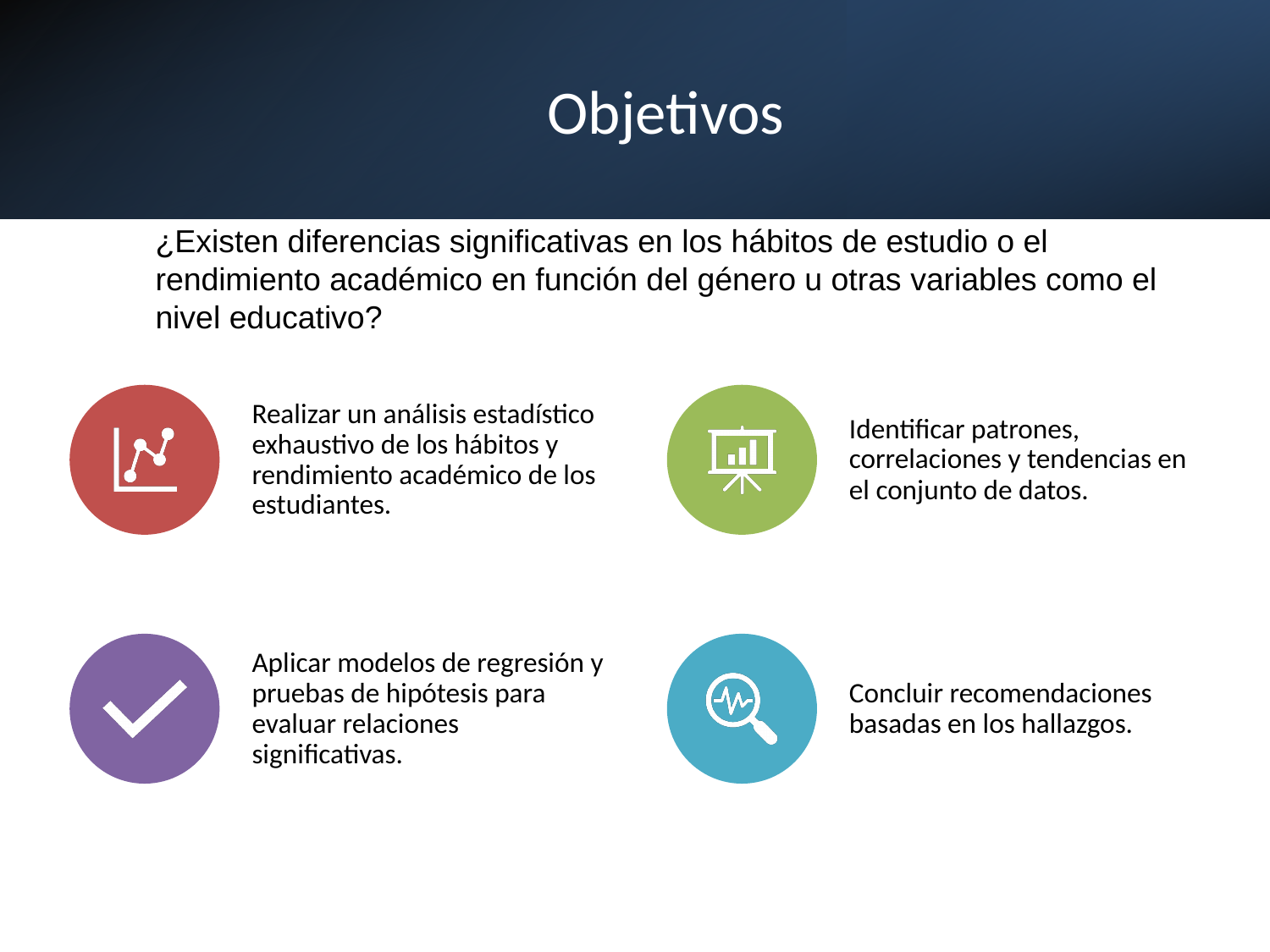

# Objetivos
¿Existen diferencias significativas en los hábitos de estudio o el rendimiento académico en función del género u otras variables como el nivel educativo?
Realizar un análisis estadístico exhaustivo de los hábitos y rendimiento académico de los estudiantes.
Identificar patrones, correlaciones y tendencias en el conjunto de datos.
Aplicar modelos de regresión y pruebas de hipótesis para evaluar relaciones significativas.
Concluir recomendaciones basadas en los hallazgos.